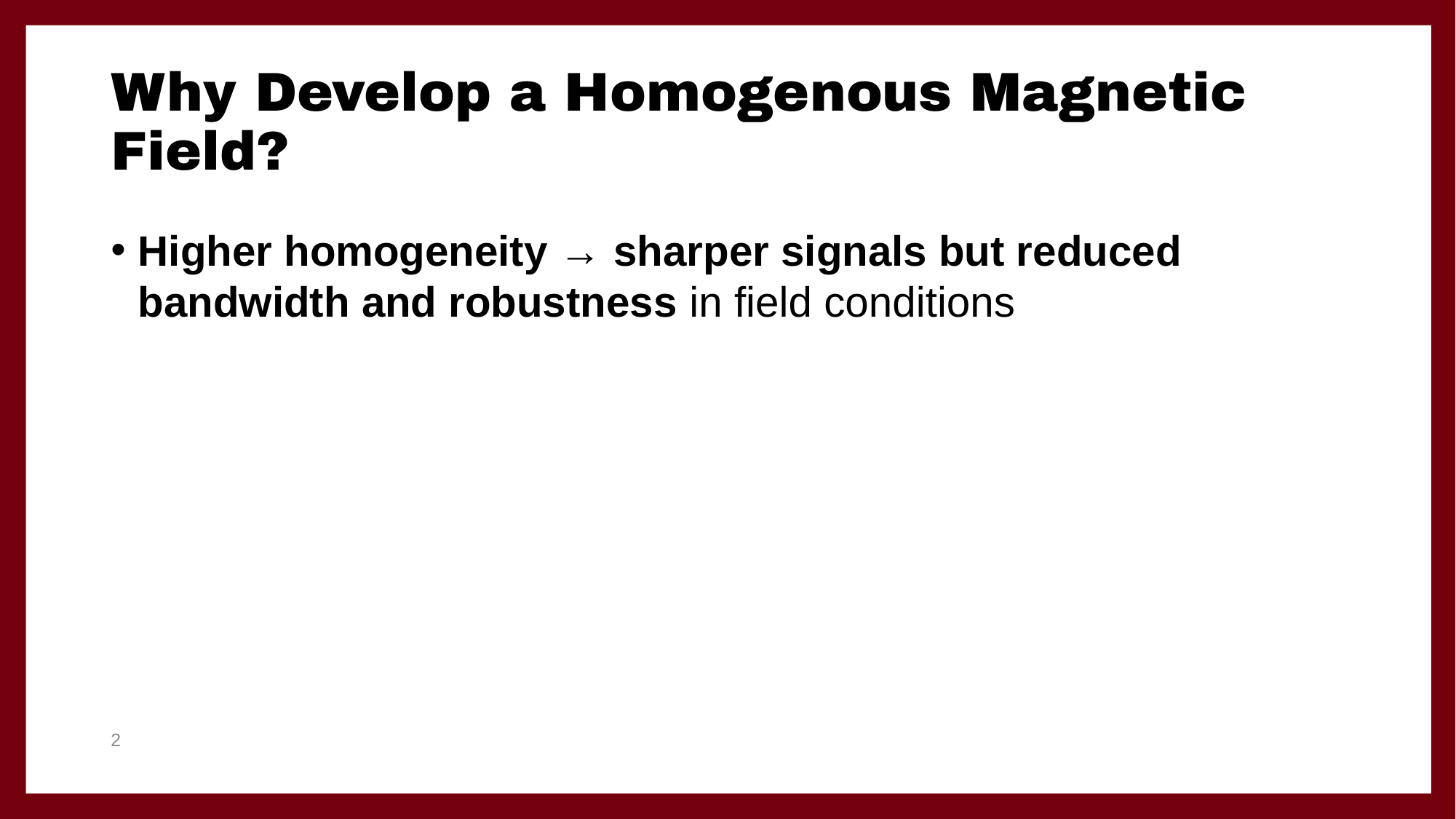

# Why Develop a Homogenous Magnetic Field?
Higher homogeneity → sharper signals but reduced bandwidth and robustness in field conditions

2